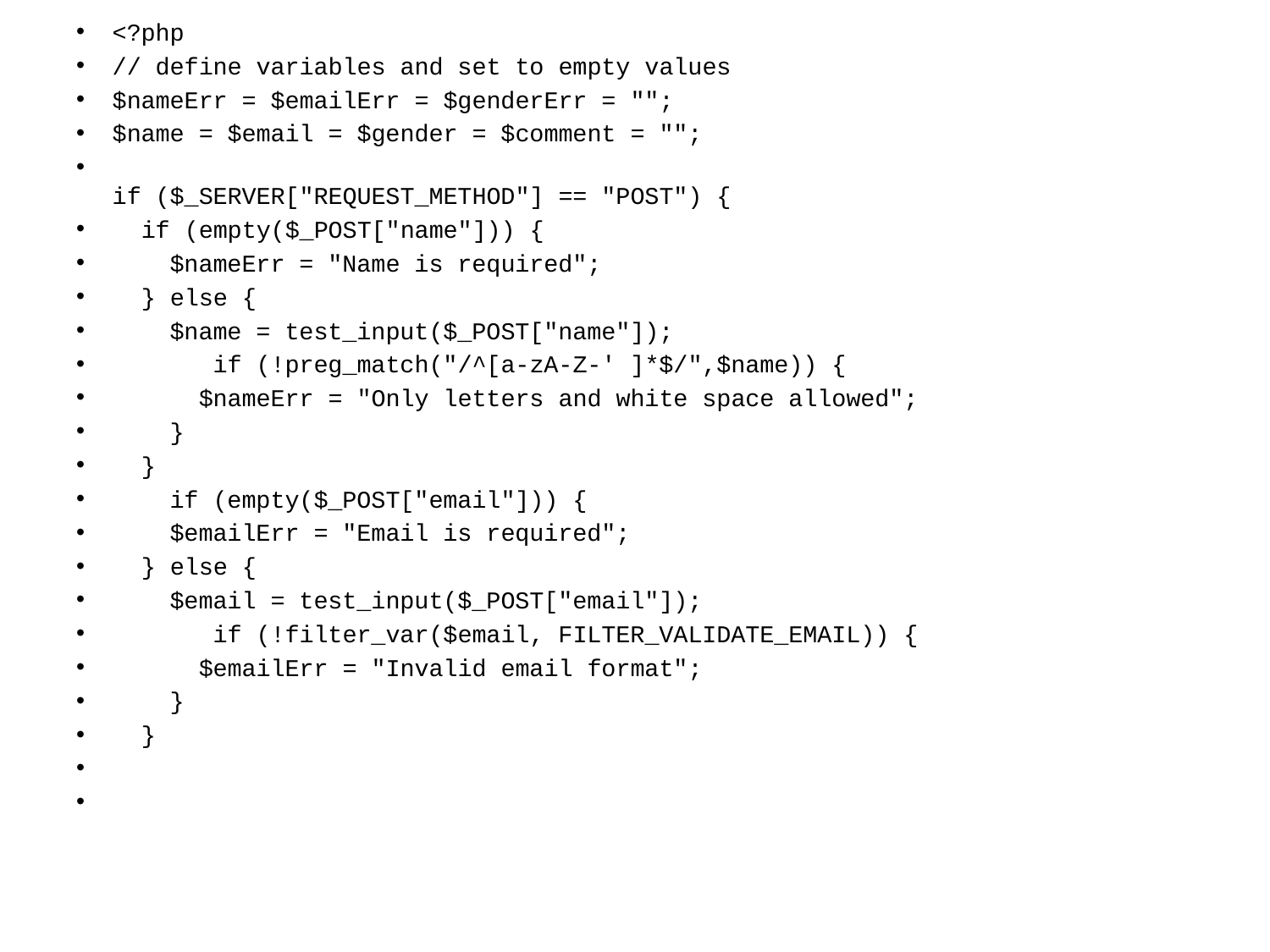

<?php
// define variables and set to empty values
$nameErr = $emailErr = $genderErr = "";
$name = $email = $gender = $comment = "";
if ($_SERVER["REQUEST_METHOD"] == "POST") {
  if (empty($_POST["name"])) {
    $nameErr = "Name is required";
  } else {
    $name = test_input($_POST["name"]);
       if (!preg_match("/^[a-zA-Z-' ]*$/",$name)) {
      $nameErr = "Only letters and white space allowed";
    }
  }
    if (empty($_POST["email"])) {
    $emailErr = "Email is required";
  } else {
    $email = test_input($_POST["email"]);
       if (!filter_var($email, FILTER_VALIDATE_EMAIL)) {
      $emailErr = "Invalid email format";
    }
  }